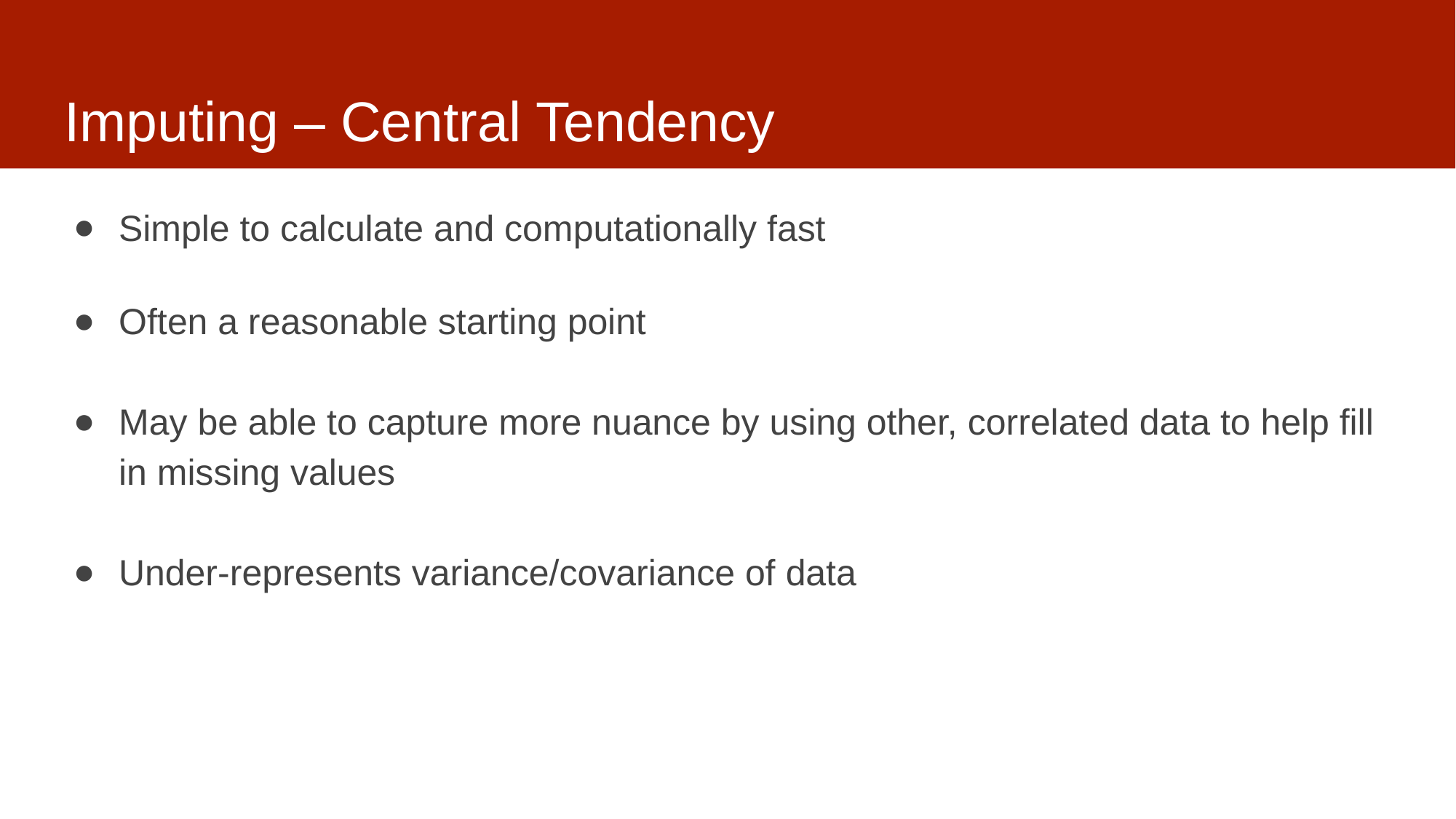

# Imputing – Central Tendency
Simple to calculate and computationally fast
Often a reasonable starting point
May be able to capture more nuance by using other, correlated data to help fill in missing values
Under-represents variance/covariance of data